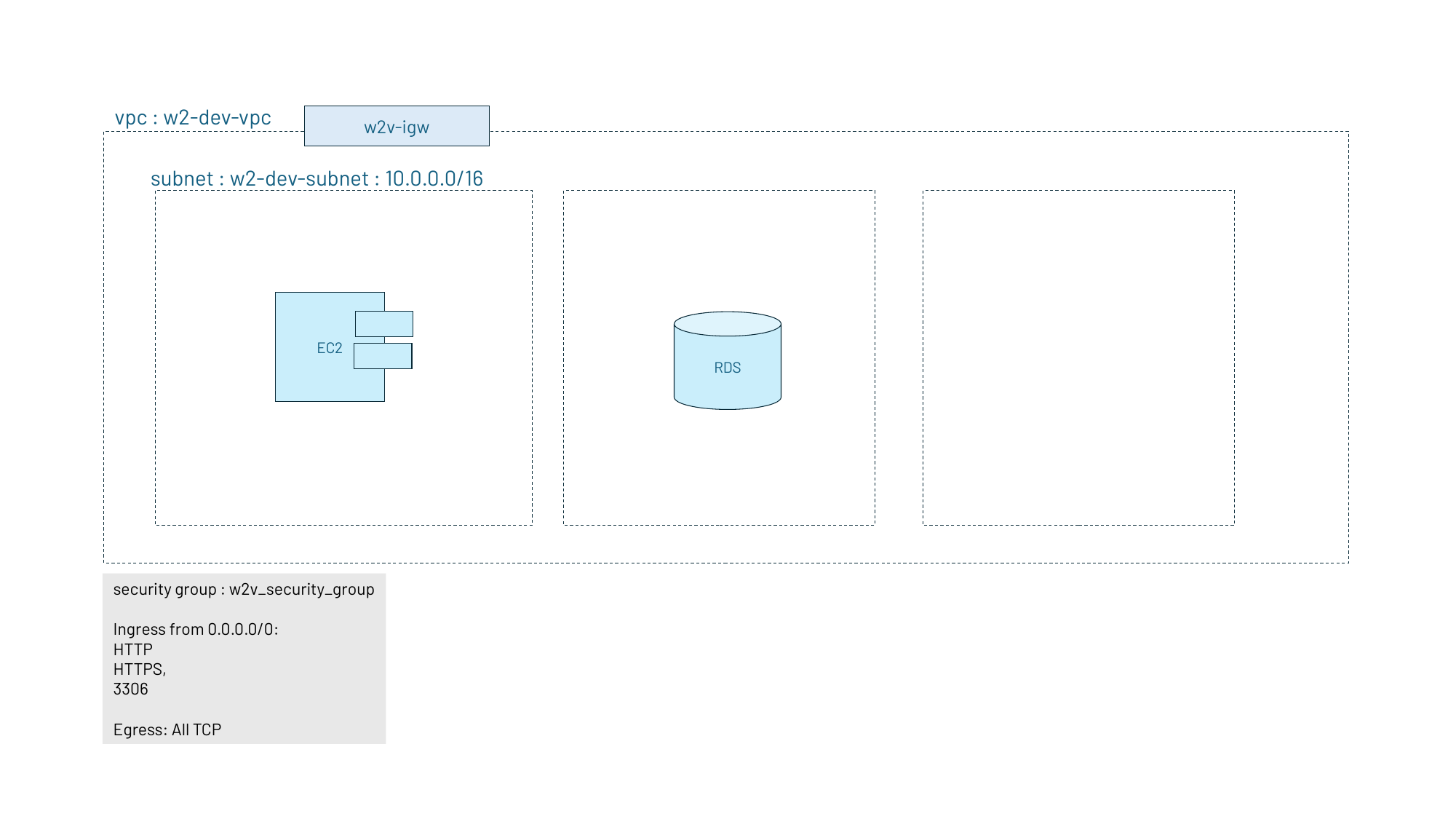

vpc : w2-dev-vpc
w2v-igw

subnet : w2-dev-subnet : 10.0.0.0/16

EC2

RDS
security group : w2v_security_group

Ingress from 0.0.0.0/0:
HTTP
HTTPS,
3306

Egress: All TCP